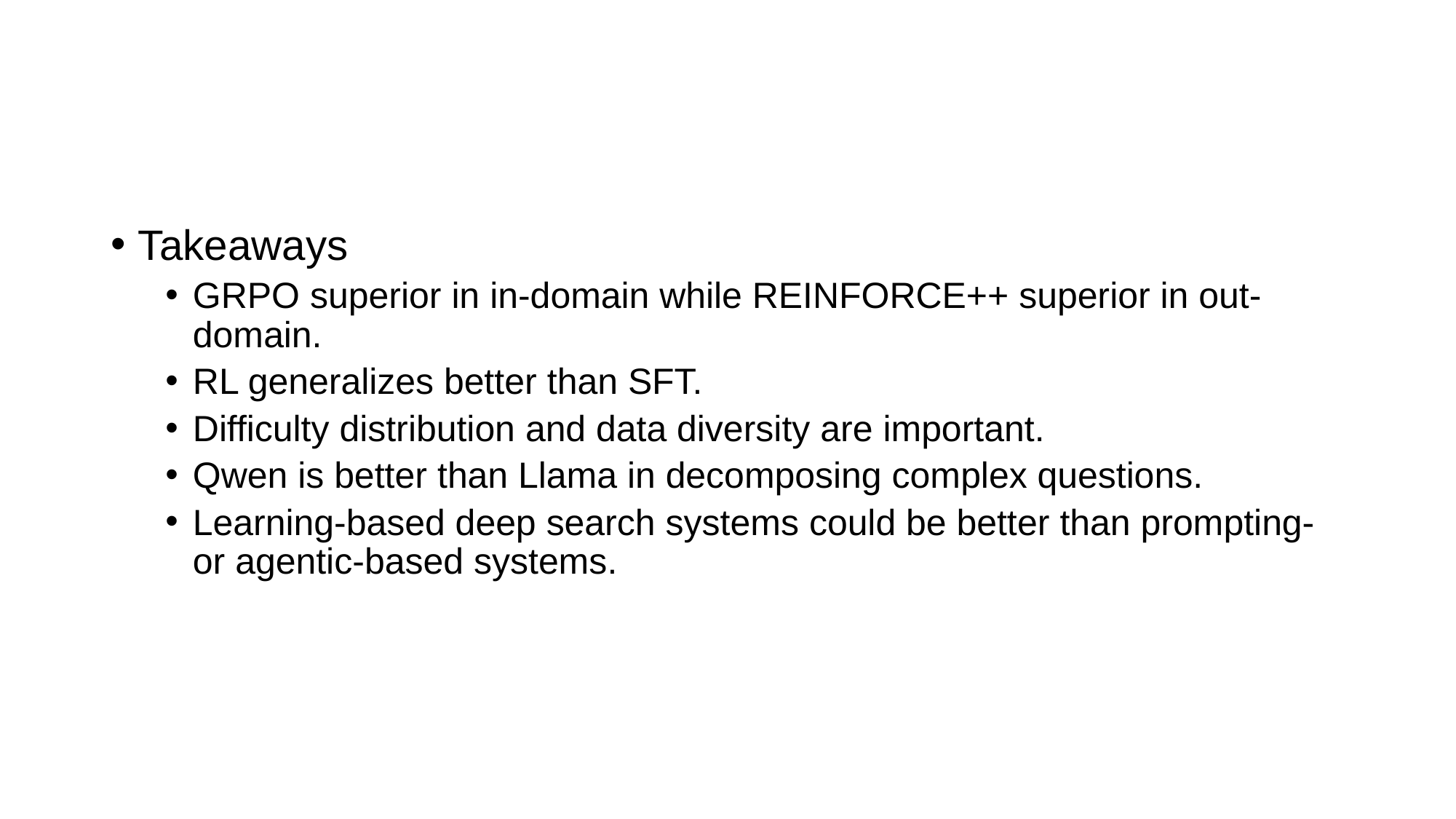

#
Takeaways
GRPO superior in in-domain while REINFORCE++ superior in out-domain.
RL generalizes better than SFT.
Difficulty distribution and data diversity are important.
Qwen is better than Llama in decomposing complex questions.
Learning-based deep search systems could be better than prompting- or agentic-based systems.